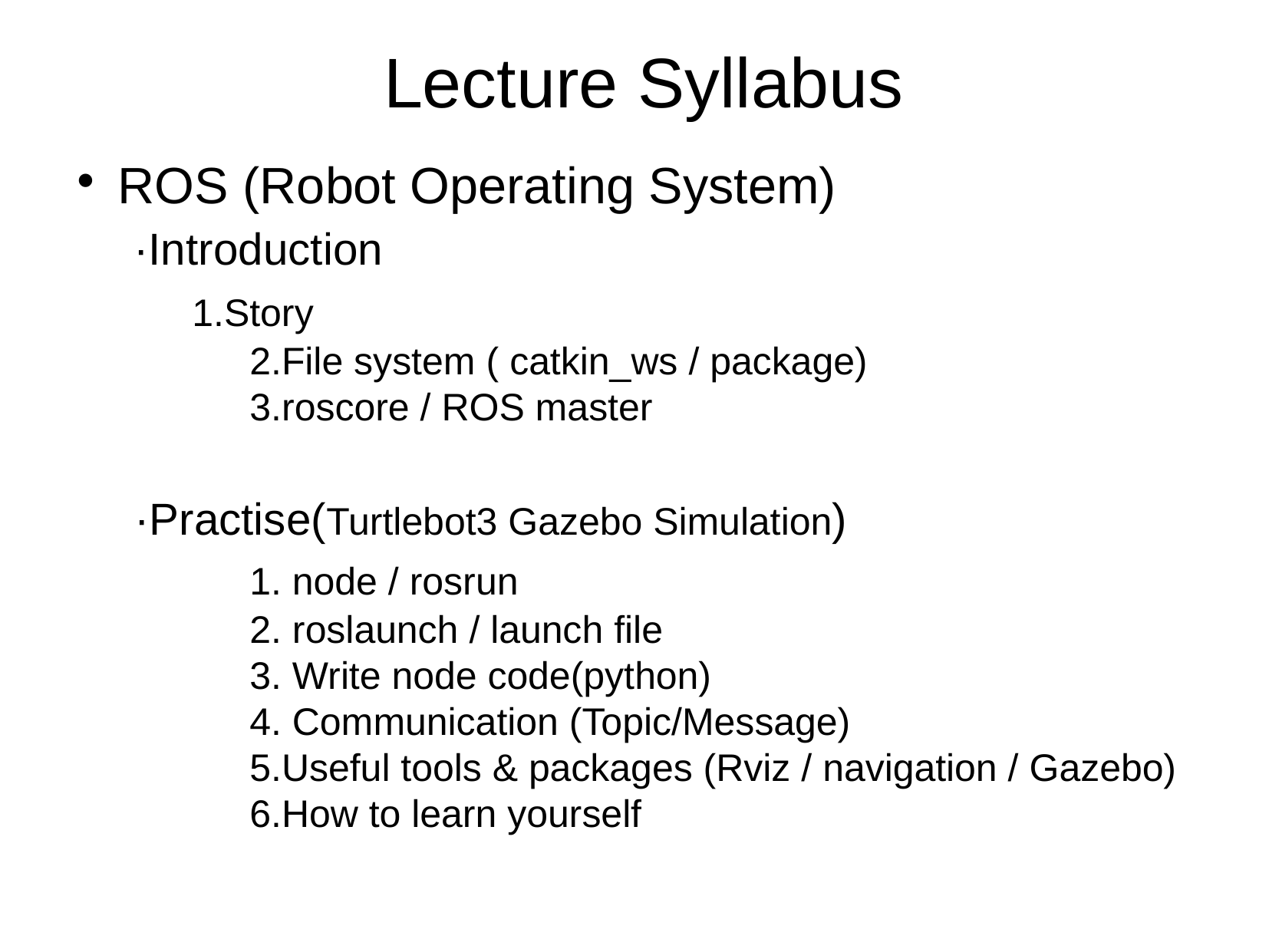

Lecture Syllabus

ROS (Robot Operating System)
    ·Introduction
	1.Story
	2.File system ( catkin_ws / package)
	3.roscore / ROS master

·Practise(Turtlebot3 Gazebo Simulation)
	1. node / rosrun
	2. roslaunch / launch file
	3. Write node code(python)
	4. Communication (Topic/Message)
	5.Useful tools & packages (Rviz / navigation / Gazebo)
	6.How to learn yourself